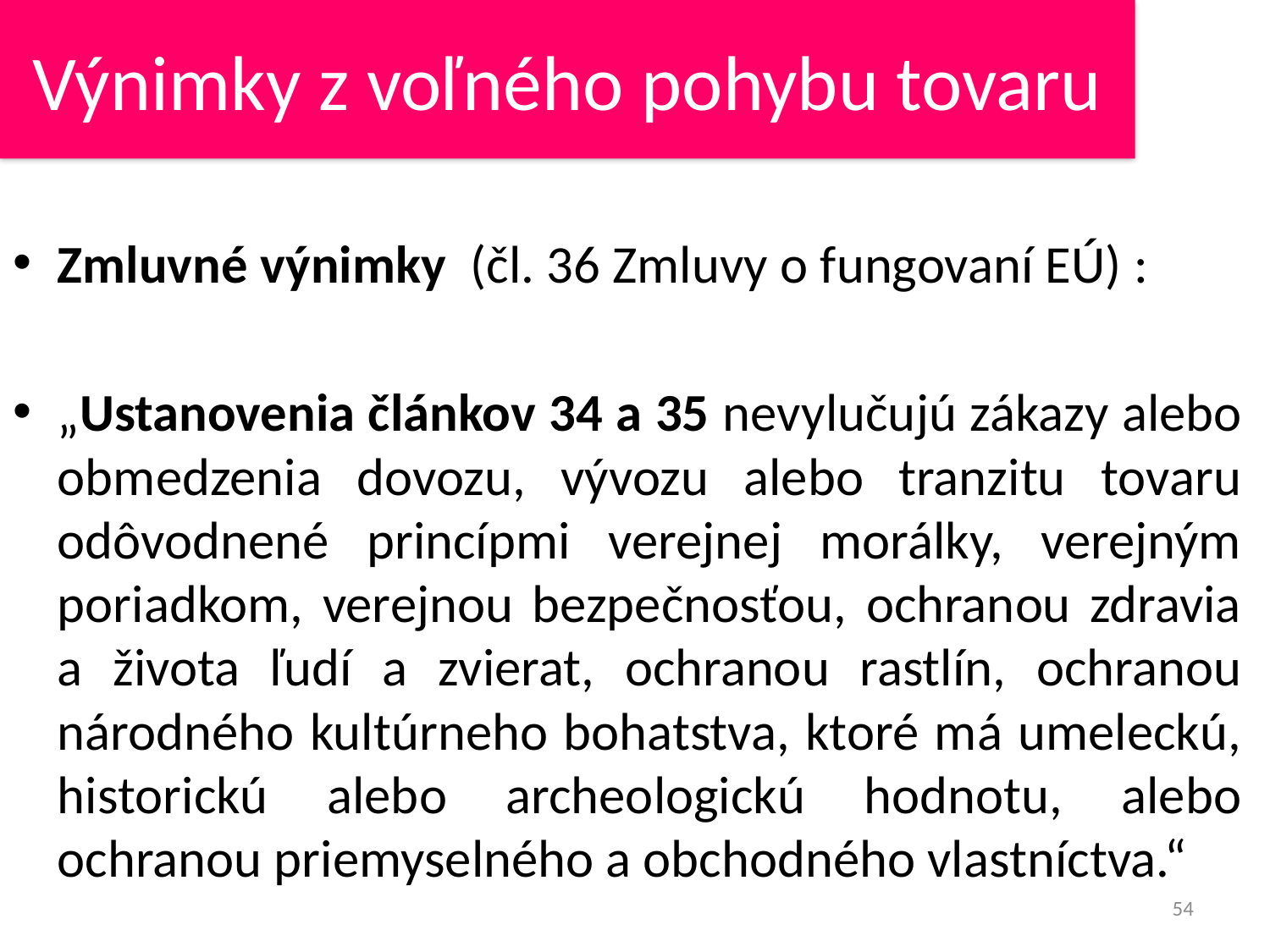

# Výnimky z voľného pohybu tovaru
Zmluvné výnimky  (čl. 36 Zmluvy o fungovaní EÚ) :

„Ustanovenia článkov 34 a 35 nevylučujú zákazy alebo obmedzenia dovozu, vývozu alebo tranzitu tovaru odôvodnené princípmi verejnej morálky, verejným poriadkom, verejnou bezpečnosťou, ochranou zdravia a života ľudí a zvierat, ochranou rastlín, ochranou národného kultúrneho bohatstva, ktoré má umeleckú, historickú alebo archeologickú hodnotu, alebo ochranou priemyselného a obchodného vlastníctva.“
54